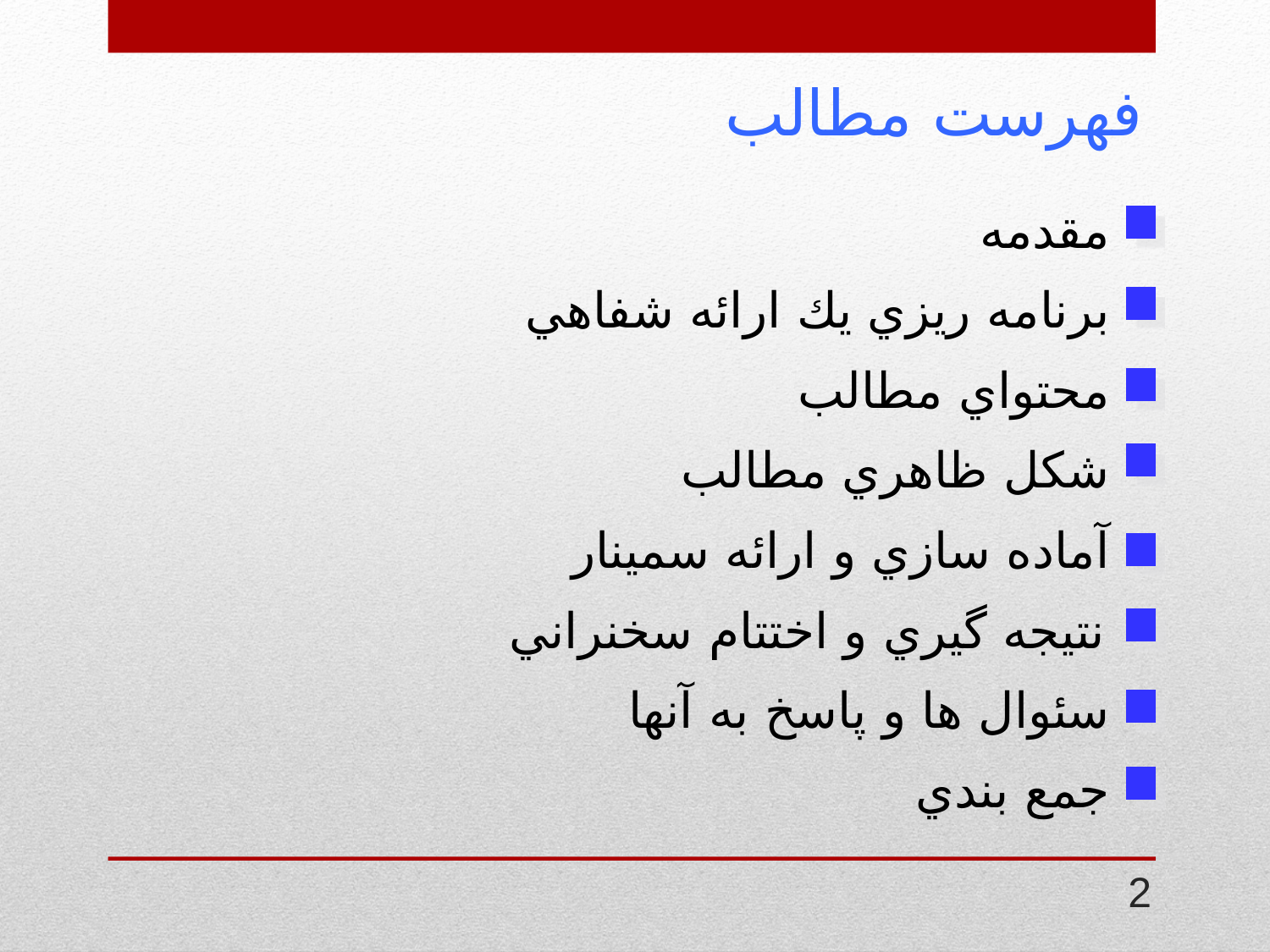

فهرست مطالب
مقدمه

برنامه ريزي يك ارائه شفاهي

محتواي مطالب

شكل ظاهري مطالب

آماده سازي و ارائه سمينار

نتيجه گيري و اختتام سخنراني

سئوال ها و پاسخ به آنها

جمع بندي

2